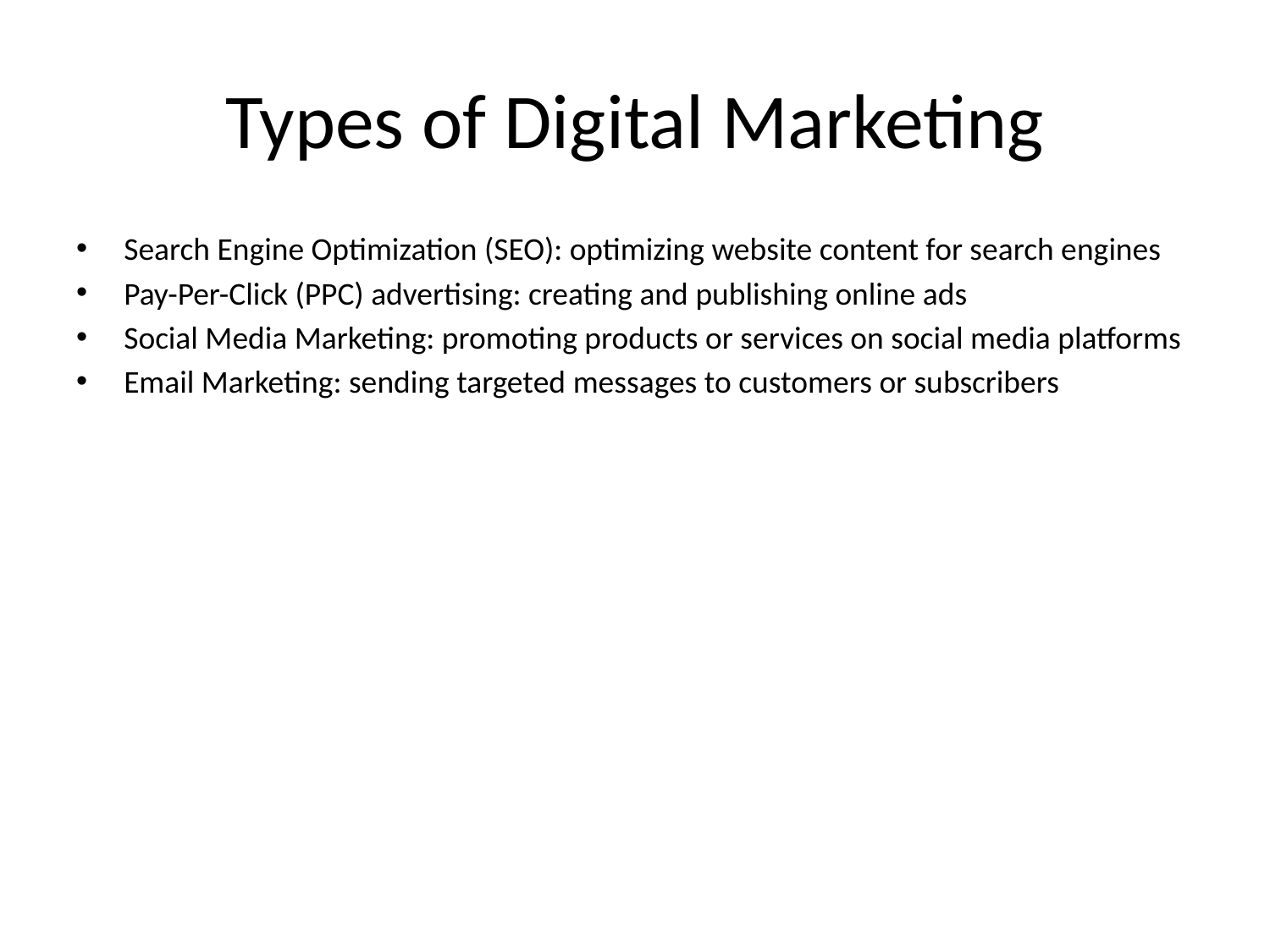

# Types of Digital Marketing
Search Engine Optimization (SEO): optimizing website content for search engines
Pay-Per-Click (PPC) advertising: creating and publishing online ads
Social Media Marketing: promoting products or services on social media platforms
Email Marketing: sending targeted messages to customers or subscribers